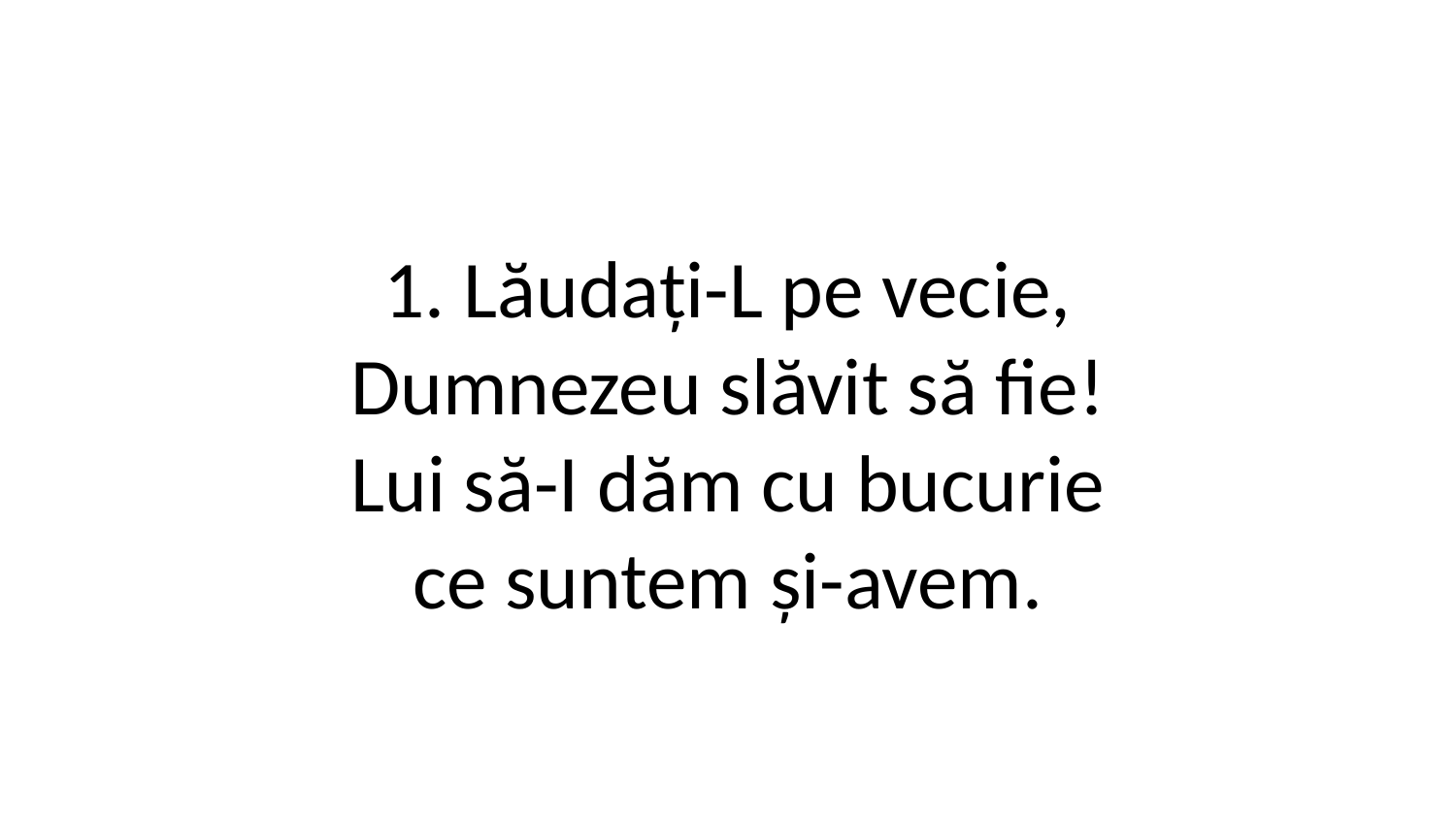

1. Lăudați-L pe vecie,
Dumnezeu slăvit să fie!
Lui să-I dăm cu bucurie
ce suntem și-avem.